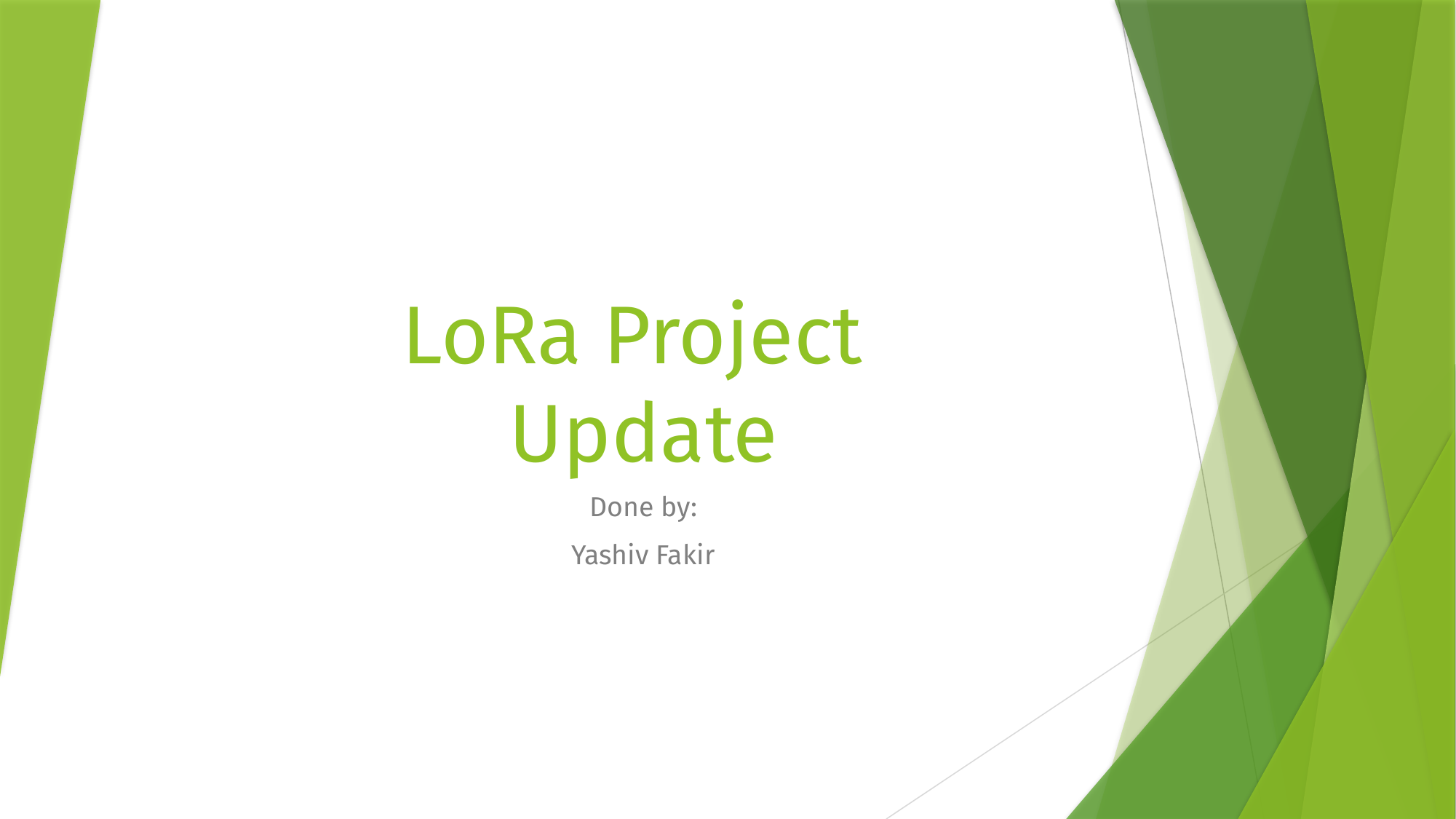

# LoRa Project Update
Done by:
Yashiv Fakir